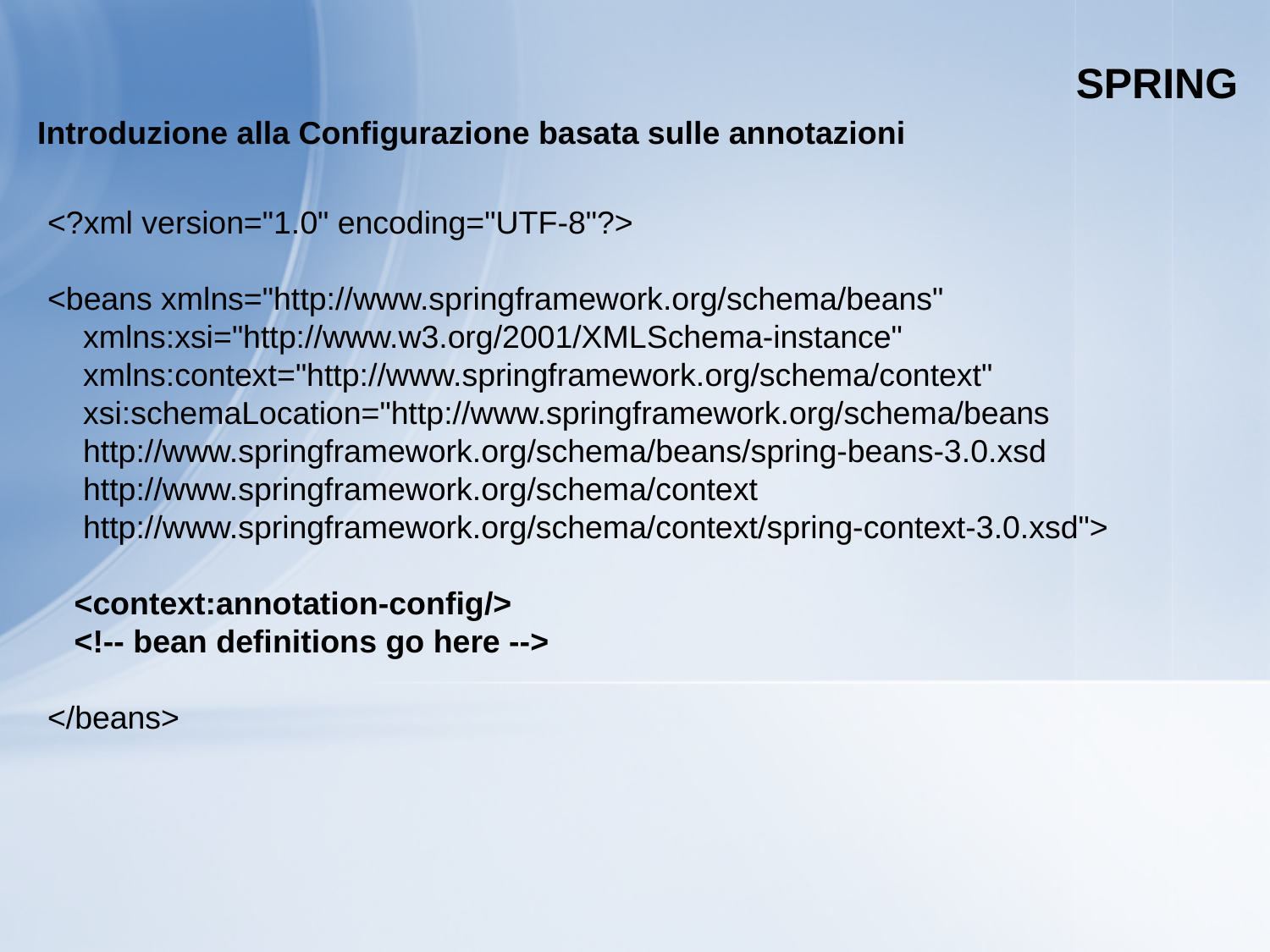

SPRING
Introduzione alla Configurazione basata sulle annotazioni

<?xml version="1.0" encoding="UTF-8"?>

<beans xmlns="http://www.springframework.org/schema/beans"
    xmlns:xsi="http://www.w3.org/2001/XMLSchema-instance"
    xmlns:context="http://www.springframework.org/schema/context"
    xsi:schemaLocation="http://www.springframework.org/schema/beans
    http://www.springframework.org/schema/beans/spring-beans-3.0.xsd
    http://www.springframework.org/schema/context
    http://www.springframework.org/schema/context/spring-context-3.0.xsd">

   <context:annotation-config/>
   <!-- bean definitions go here -->

</beans>